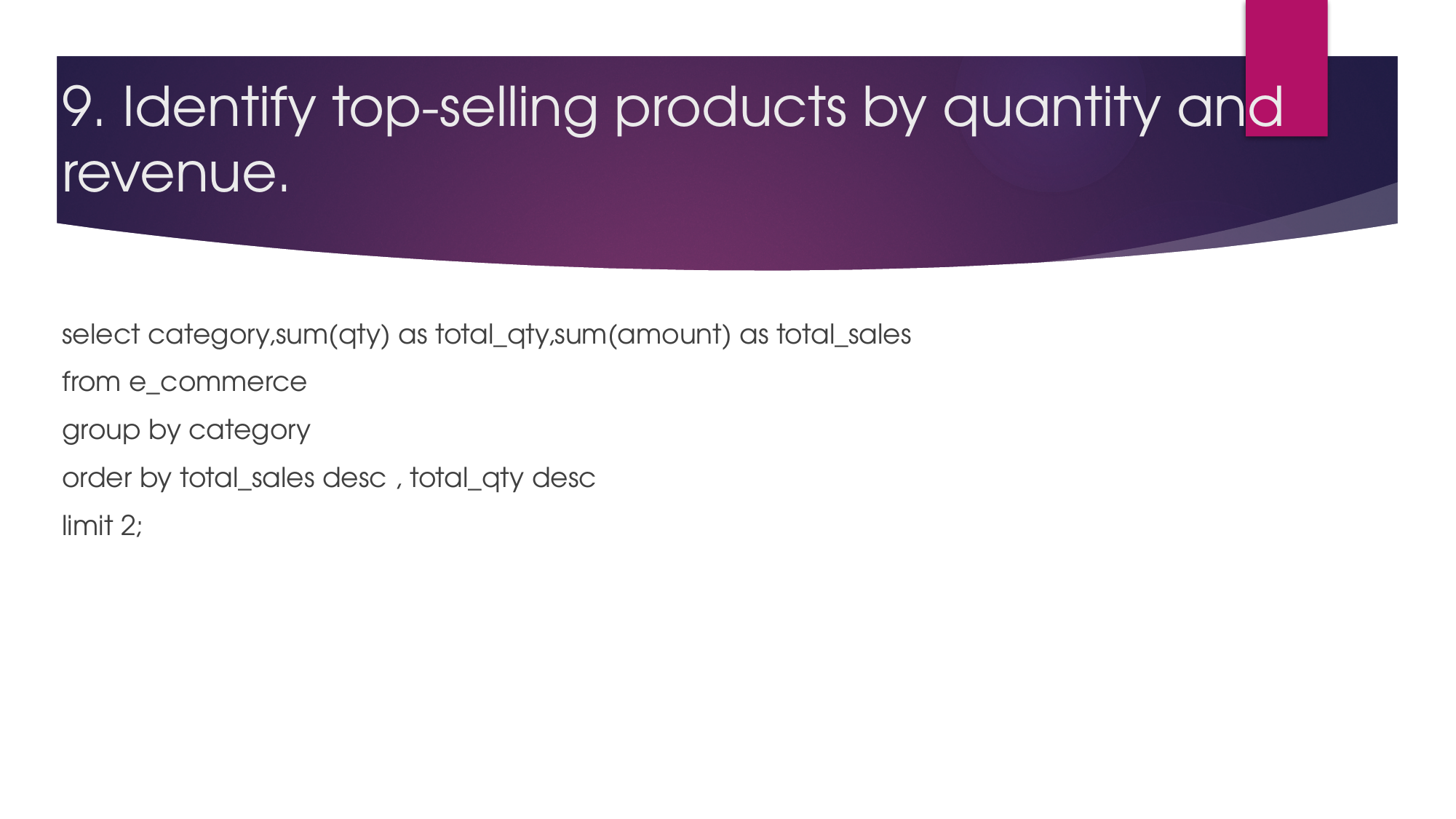

# 9. Identify top-selling products by quantity and revenue.
select category,sum(qty) as total_qty,sum(amount) as total_sales
from e_commerce
group by category
order by total_sales desc , total_qty desc
limit 2;